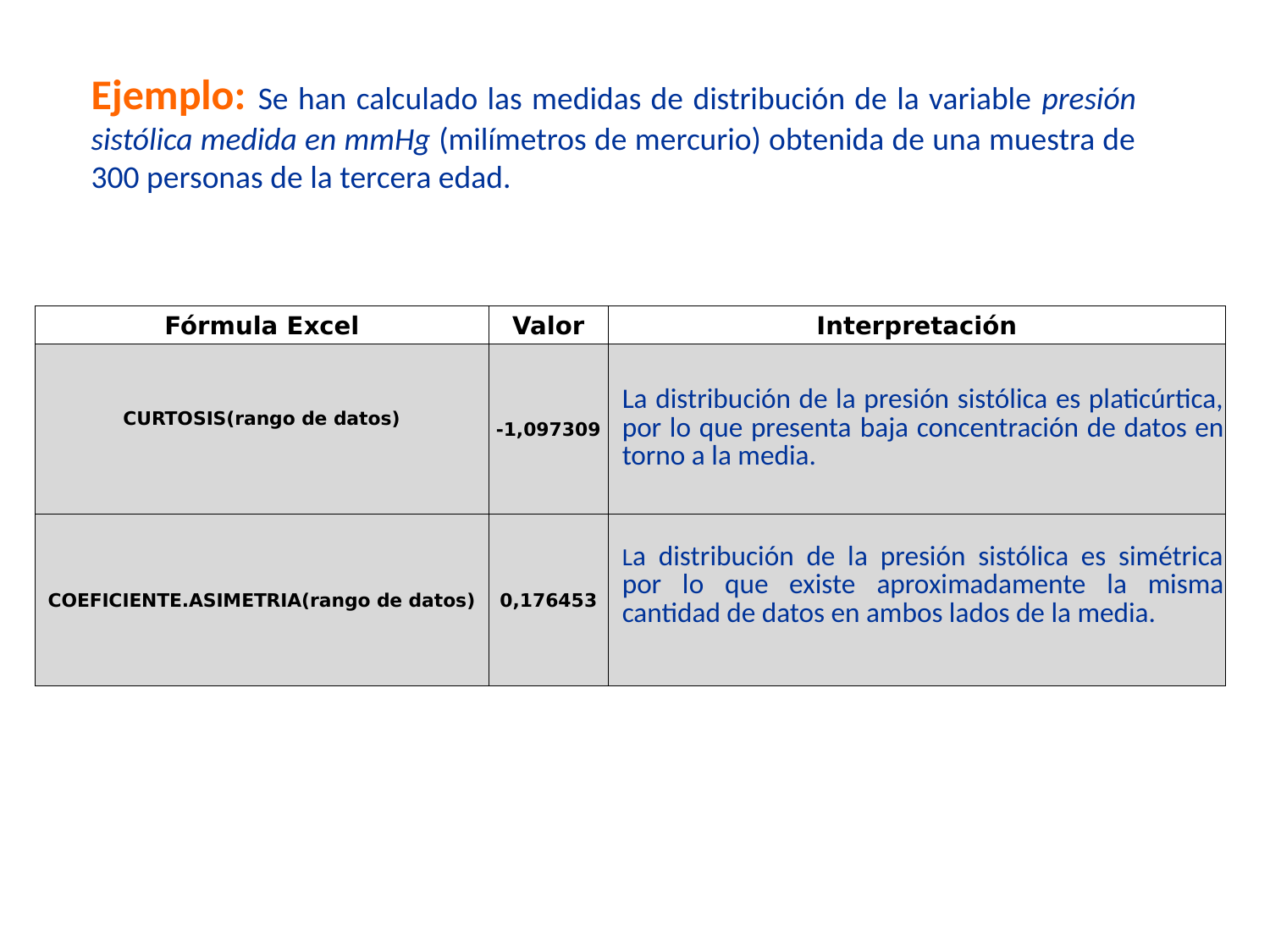

Ejemplo: Se han calculado las medidas de distribución de la variable presión sistólica medida en mmHg (milímetros de mercurio) obtenida de una muestra de 300 personas de la tercera edad.

| Fórmula Excel | Valor | Interpretación |
| --- | --- | --- |
| CURTOSIS(rango de datos) | -1,097309 | La distribución de la presión sistólica es platicúrtica, por lo que presenta baja concentración de datos en torno a la media. |
| COEFICIENTE.ASIMETRIA(rango de datos) | 0,176453 | La distribución de la presión sistólica es simétrica por lo que existe aproximadamente la misma cantidad de datos en ambos lados de la media. |